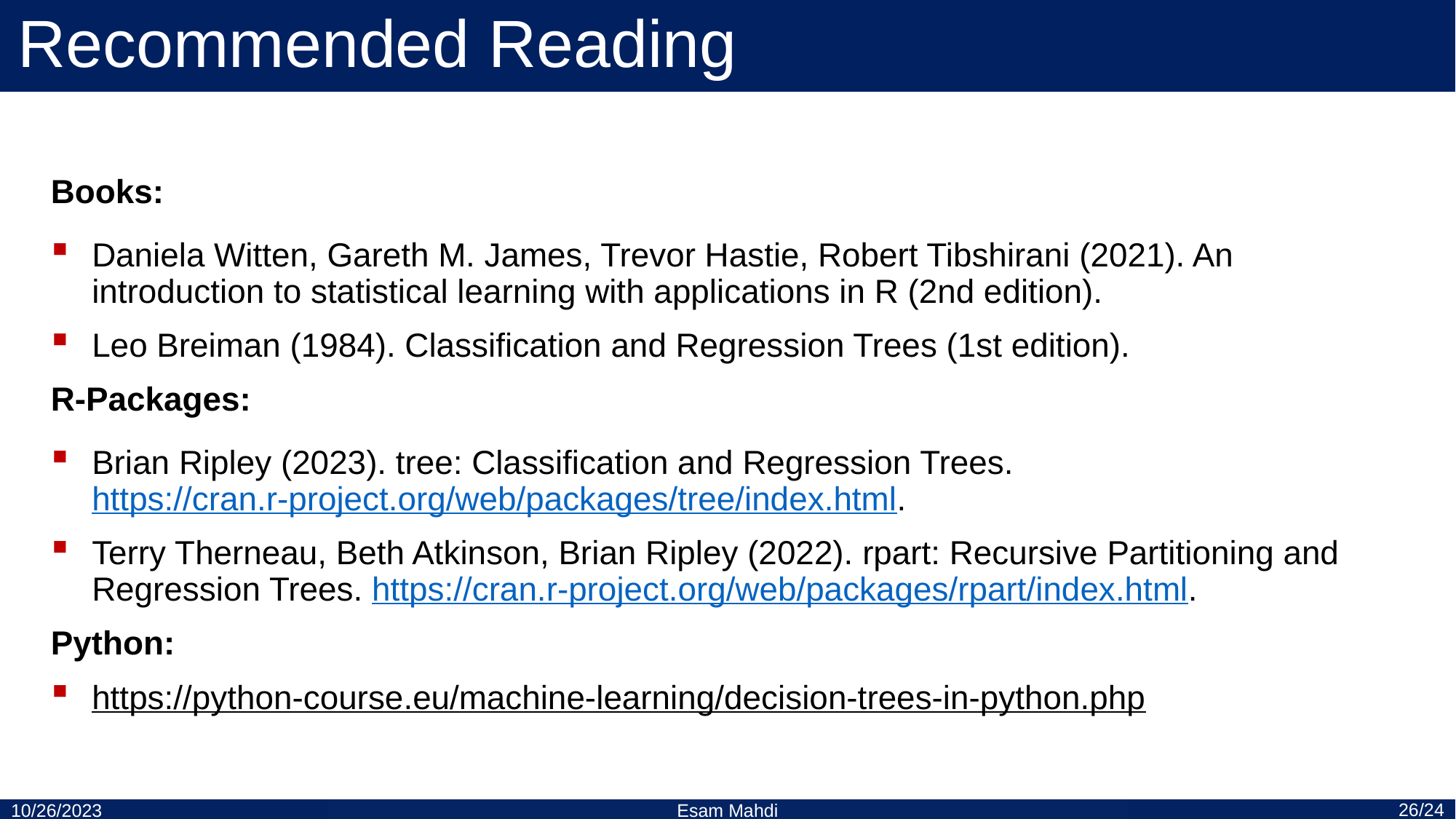

# Recommended Reading
Books:
Daniela Witten, Gareth M. James, Trevor Hastie, Robert Tibshirani (2021). An introduction to statistical learning with applications in R (2nd edition).
Leo Breiman (1984). Classification and Regression Trees (1st edition).
R-Packages:
Brian Ripley (2023). tree: Classification and Regression Trees. https://cran.r-project.org/web/packages/tree/index.html.
Terry Therneau, Beth Atkinson, Brian Ripley (2022). rpart: Recursive Partitioning and Regression Trees. https://cran.r-project.org/web/packages/rpart/index.html.
Python:
https://python-course.eu/machine-learning/decision-trees-in-python.php
Esam Mahdi
26/24
10/26/2023